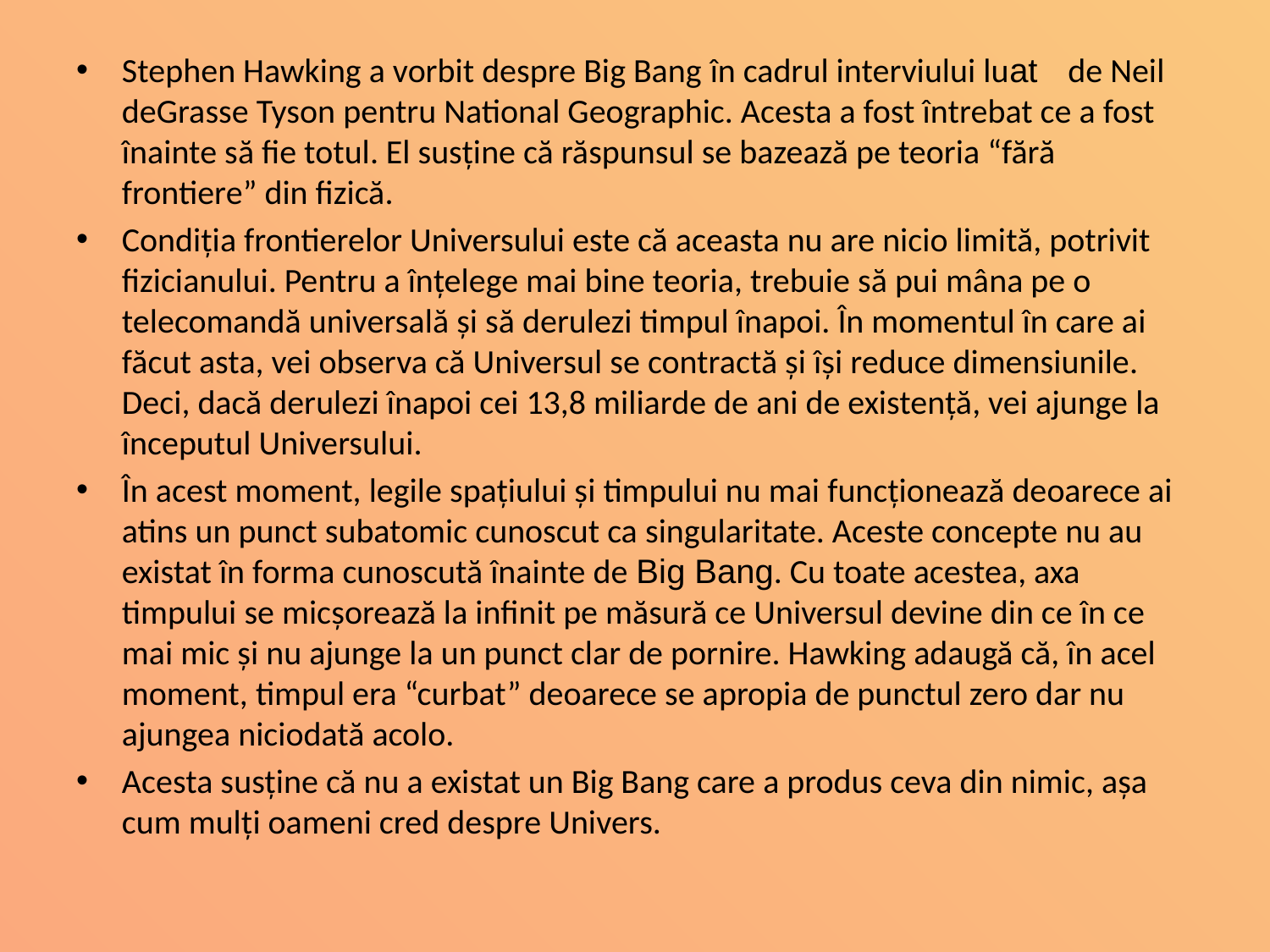

Stephen Hawking a vorbit despre Big Bang în cadrul interviului luat    de Neil deGrasse Tyson pentru National Geographic. Acesta a fost întrebat ce a fost înainte să fie totul. El susține că răspunsul se bazează pe teoria “fără frontiere” din fizică.
Condiția frontierelor Universului este că aceasta nu are nicio limită, potrivit fizicianului. Pentru a înțelege mai bine teoria, trebuie să pui mâna pe o telecomandă universală și să derulezi timpul înapoi. În momentul în care ai făcut asta, vei observa că Universul se contractă și își reduce dimensiunile. Deci, dacă derulezi înapoi cei 13,8 miliarde de ani de existență, vei ajunge la începutul Universului.
În acest moment, legile spațiului și timpului nu mai funcționează deoarece ai atins un punct subatomic cunoscut ca singularitate. Aceste concepte nu au existat în forma cunoscută înainte de Big Bang. Cu toate acestea, axa timpului se micșorează la infinit pe măsură ce Universul devine din ce în ce mai mic și nu ajunge la un punct clar de pornire. Hawking adaugă că, în acel moment, timpul era “curbat” deoarece se apropia de punctul zero dar nu ajungea niciodată acolo.
Acesta susține că nu a existat un Big Bang care a produs ceva din nimic, așa cum mulți oameni cred despre Univers.